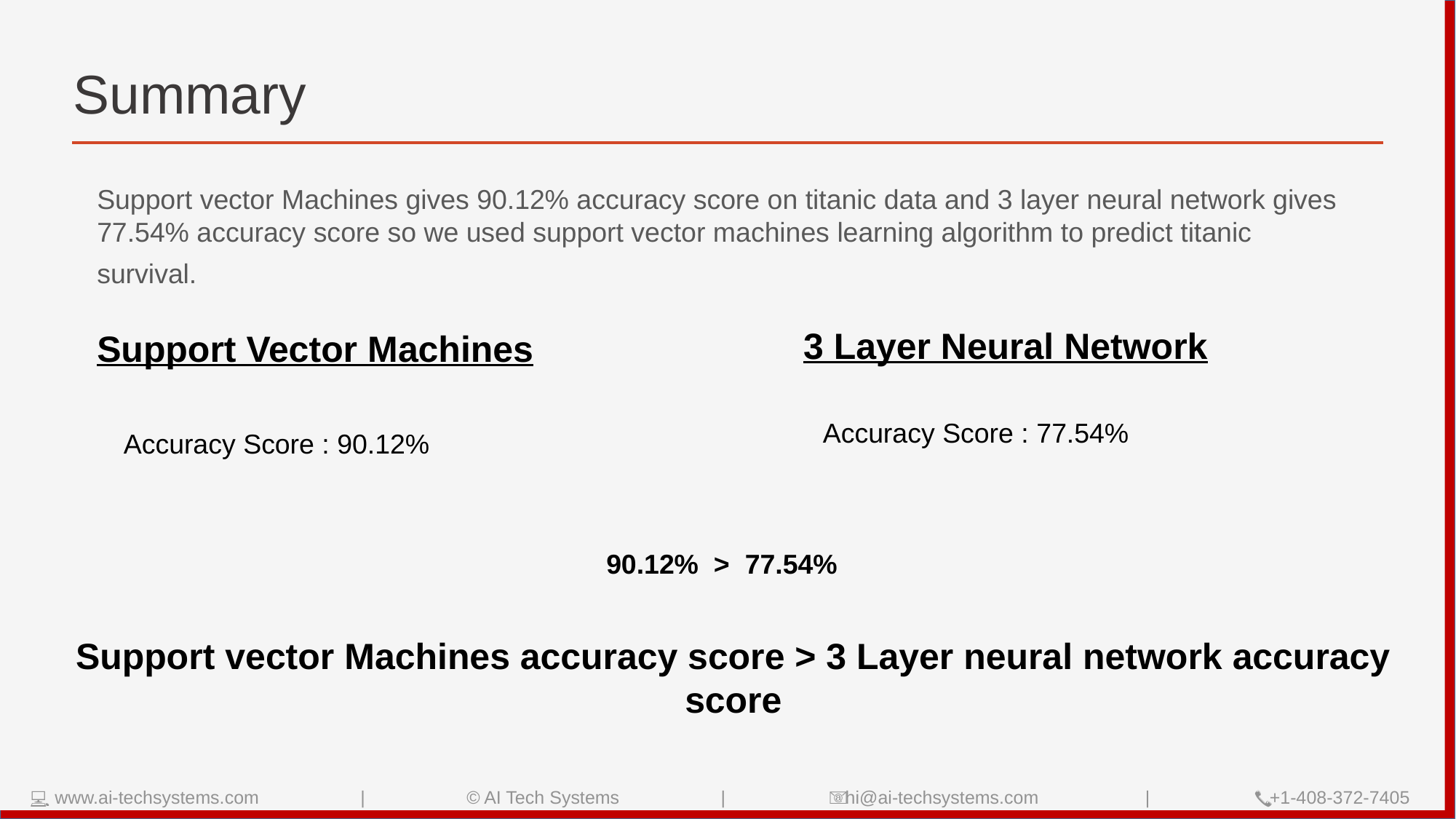

# Summary
Support vector Machines gives 90.12% accuracy score on titanic data and 3 layer neural network gives 77.54% accuracy score so we used support vector machines learning algorithm to predict titanic survival.
3 Layer Neural Network
Support Vector Machines
Accuracy Score : 77.54%
Accuracy Score : 90.12%
90.12%  >  77.54%
Support vector Machines accuracy score > 3 Layer neural network accuracy score
💻 www.ai-techsystems.com                    |                    © AI Tech Systems                    |                    📧hi@ai-techsystems.com                     |                    📞+1-408-372-7405